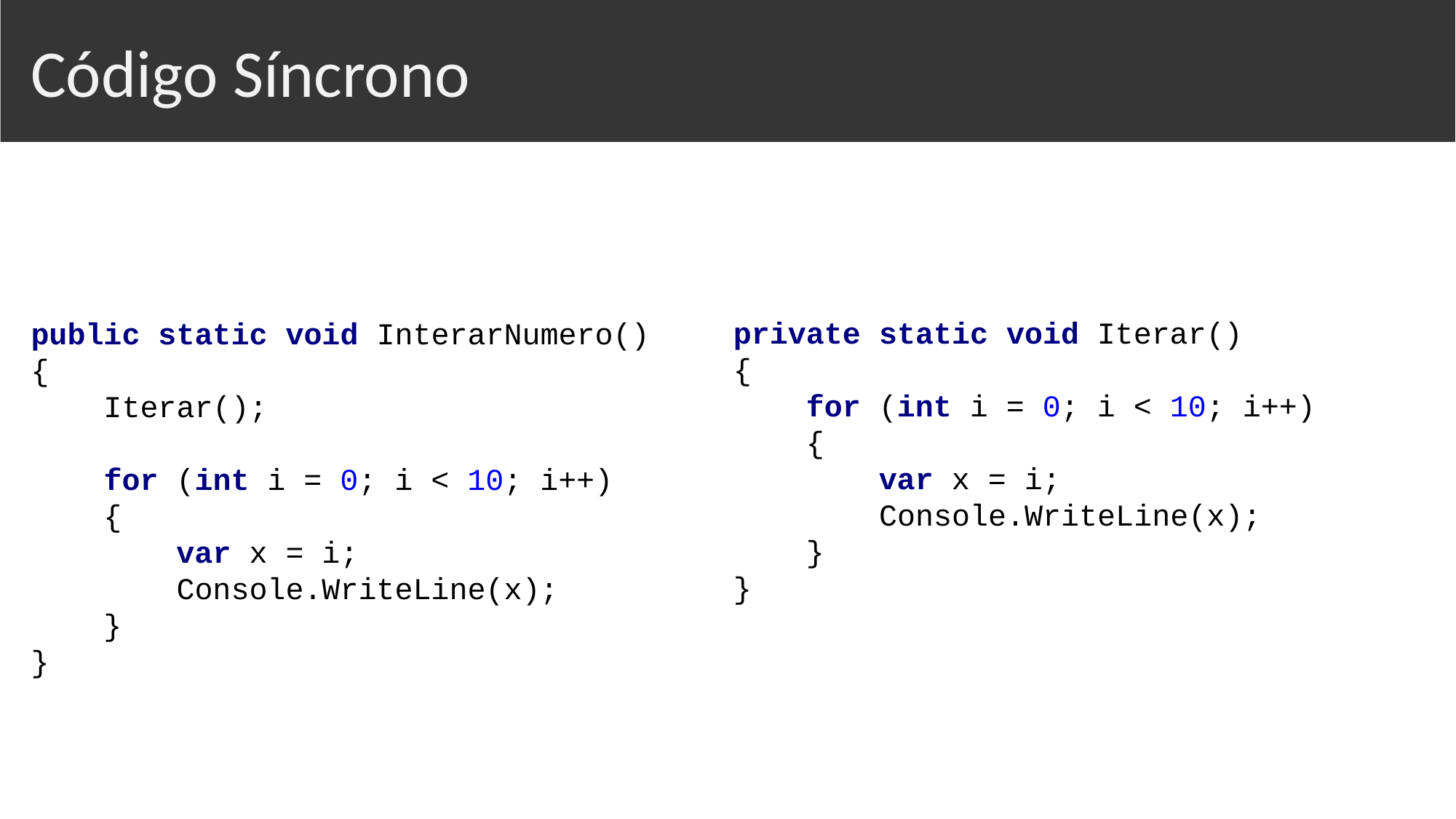

Código Síncrono
public static void InterarNumero()
{
    Iterar();
    for (int i = 0; i < 10; i++)
    {
        var x = i;
        Console.WriteLine(x);
    }
}
private static void Iterar()
{
    for (int i = 0; i < 10; i++)
    {
        var x = i;
        Console.WriteLine(x);
    }
}